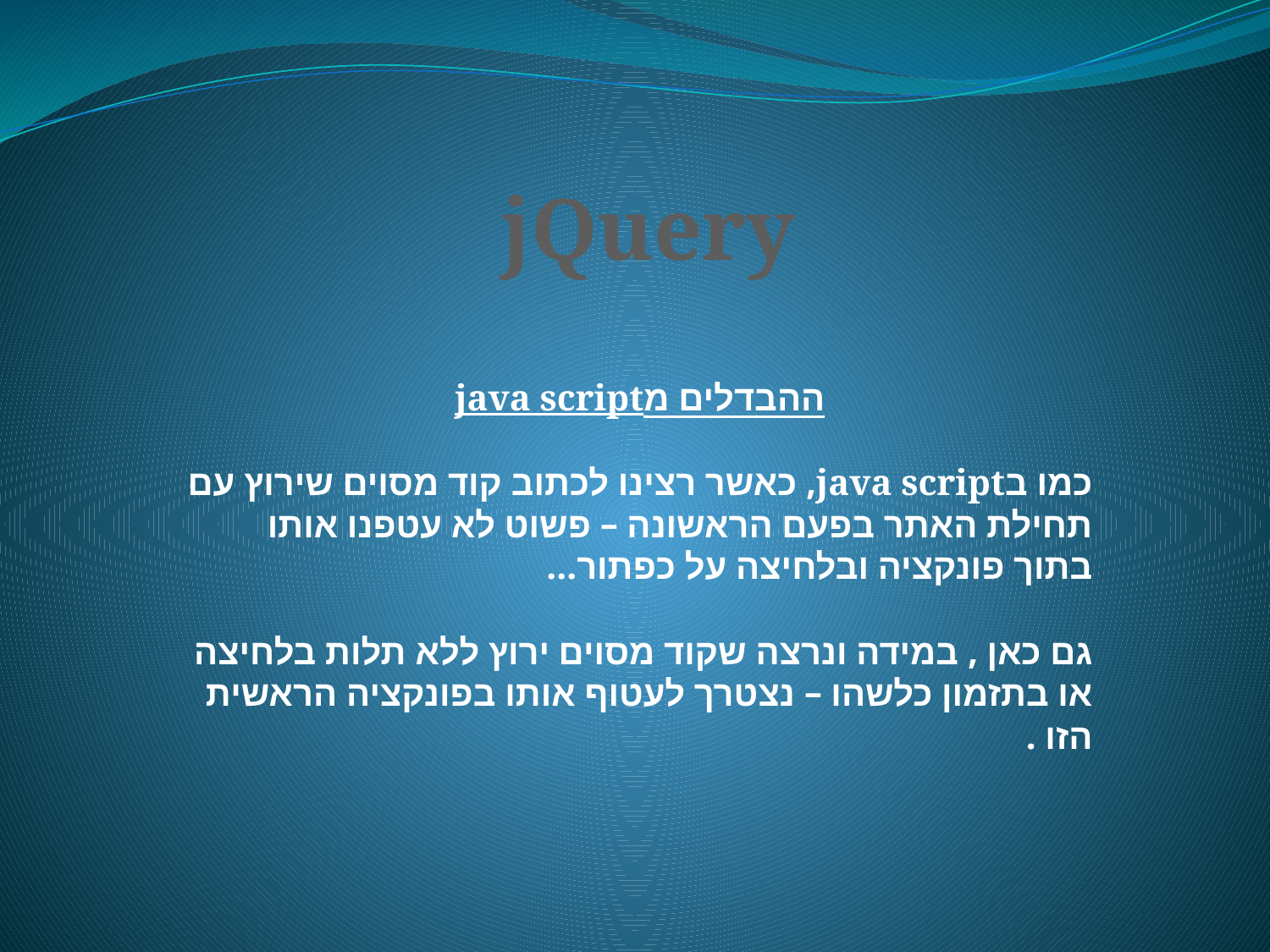

jQuery
ההבדלים מjava script

כמו בjava script, כאשר רצינו לכתוב קוד מסוים שירוץ עם תחילת האתר בפעם הראשונה – פשוט לא עטפנו אותו בתוך פונקציה ובלחיצה על כפתור...

גם כאן , במידה ונרצה שקוד מסוים ירוץ ללא תלות בלחיצה או בתזמון כלשהו – נצטרך לעטוף אותו בפונקציה הראשית הזו .